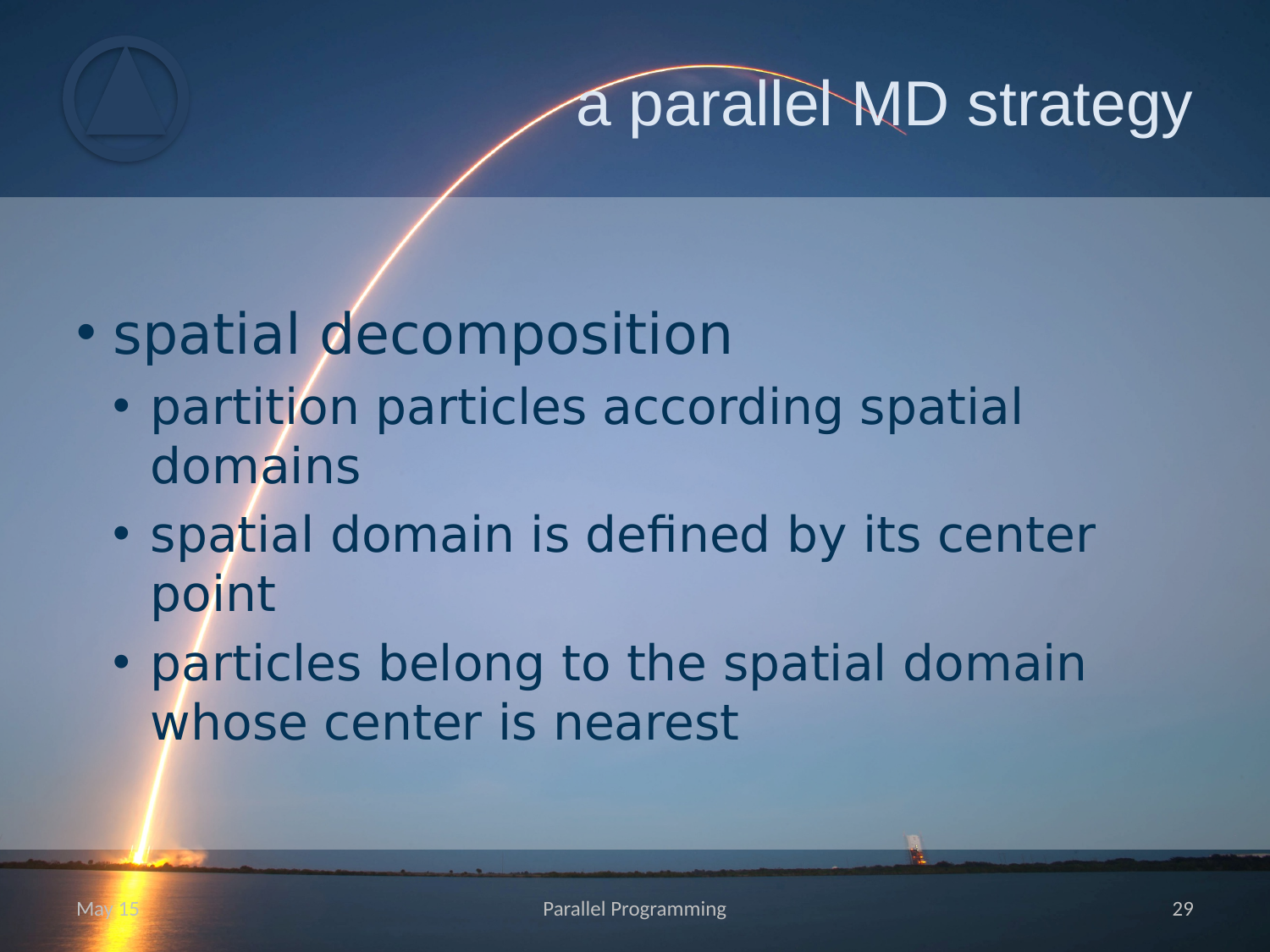

# a parallel MD strategy
spatial decomposition
partition particles according spatial domains
spatial domain is defined by its center point
particles belong to the spatial domain whose center is nearest
May 15
Parallel Programming
29